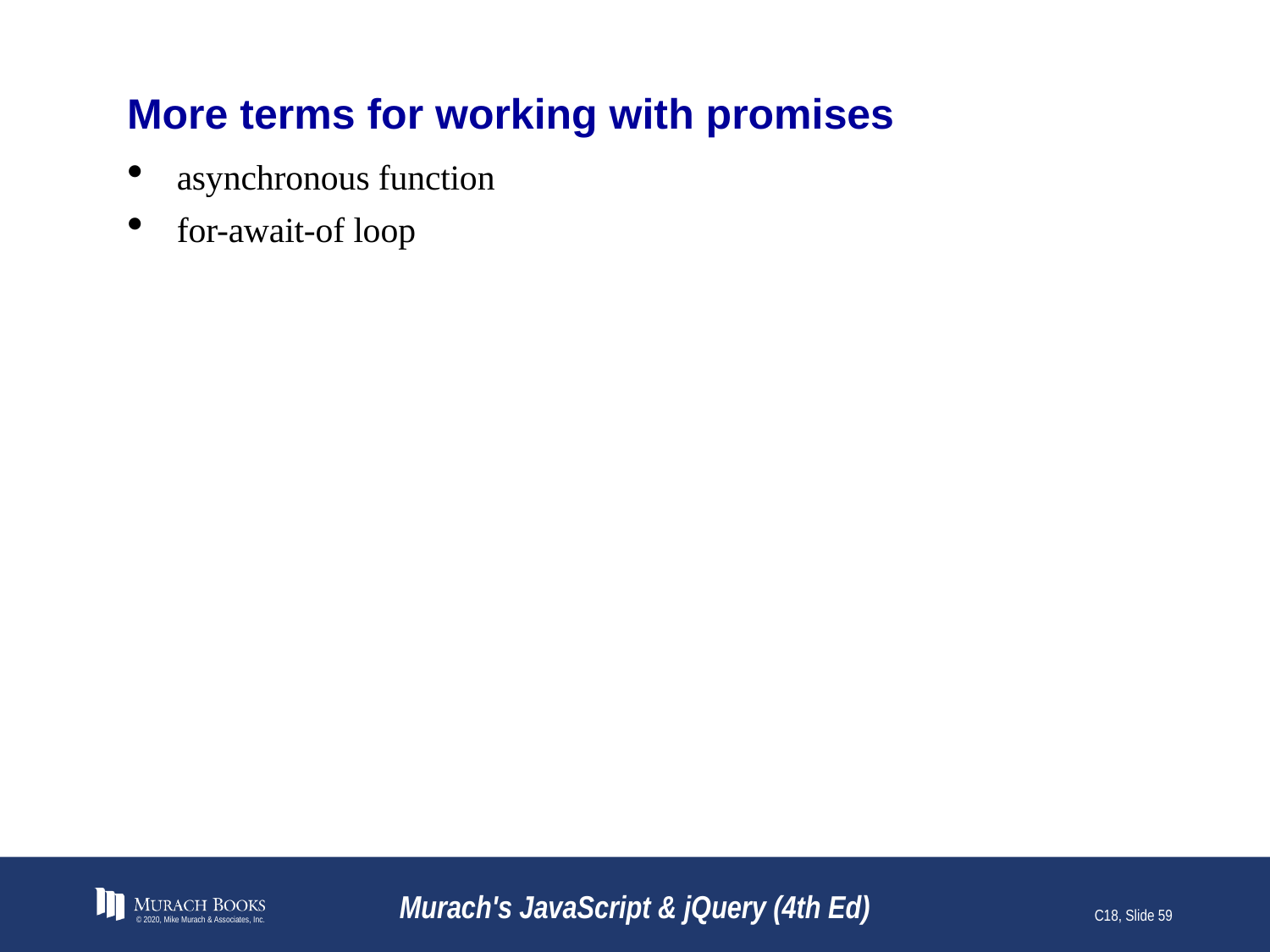

# More terms for working with promises
asynchronous function
for-await-of loop

© 2020, Mike Murach & Associates, Inc.
Murach's JavaScript & jQuery (4th Ed)

C18, Slide 59